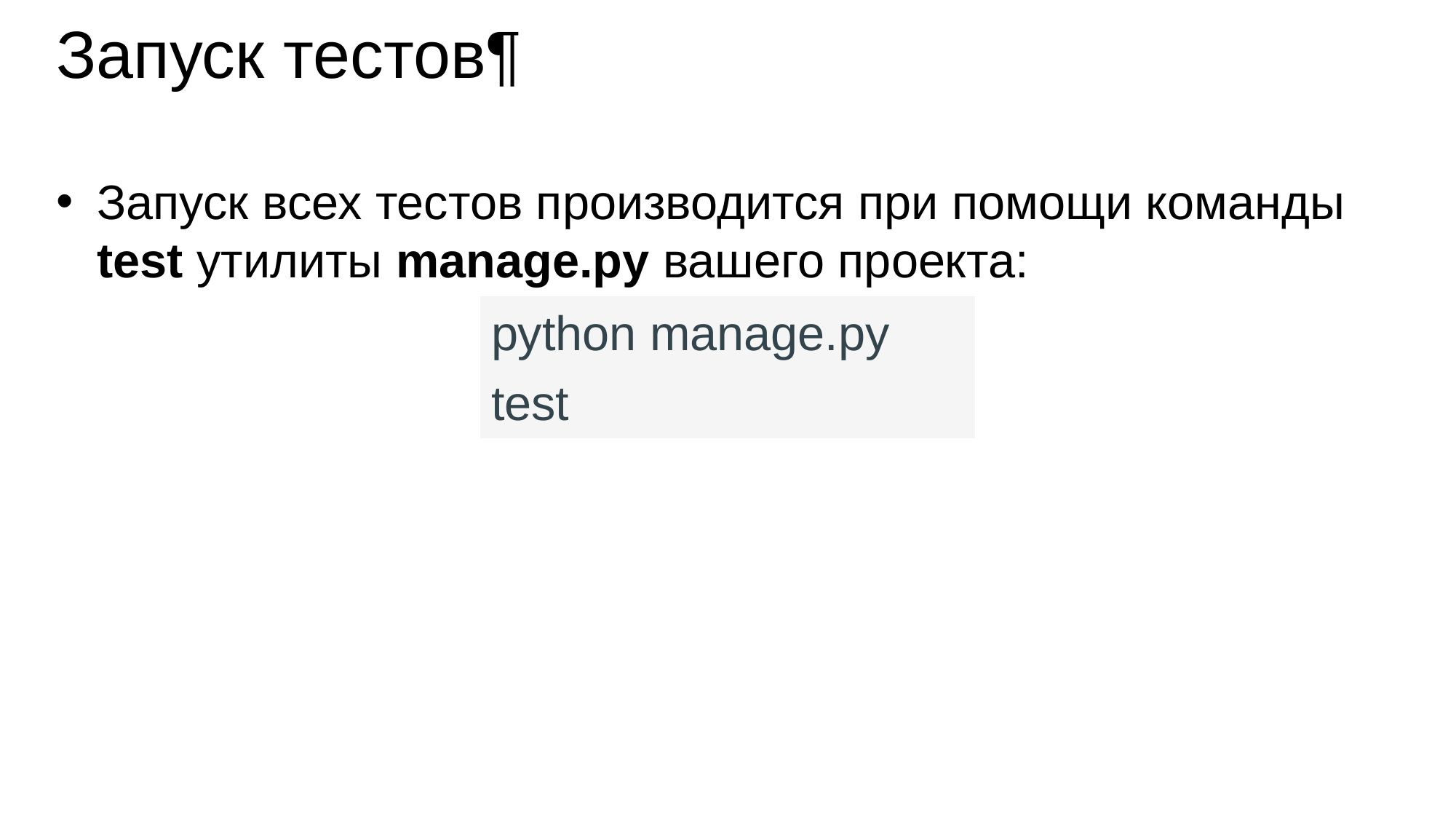

# Запуск тестов¶
Запуск всех тестов производится при помощи команды test утилиты manage.py вашего проекта:
python manage.py test